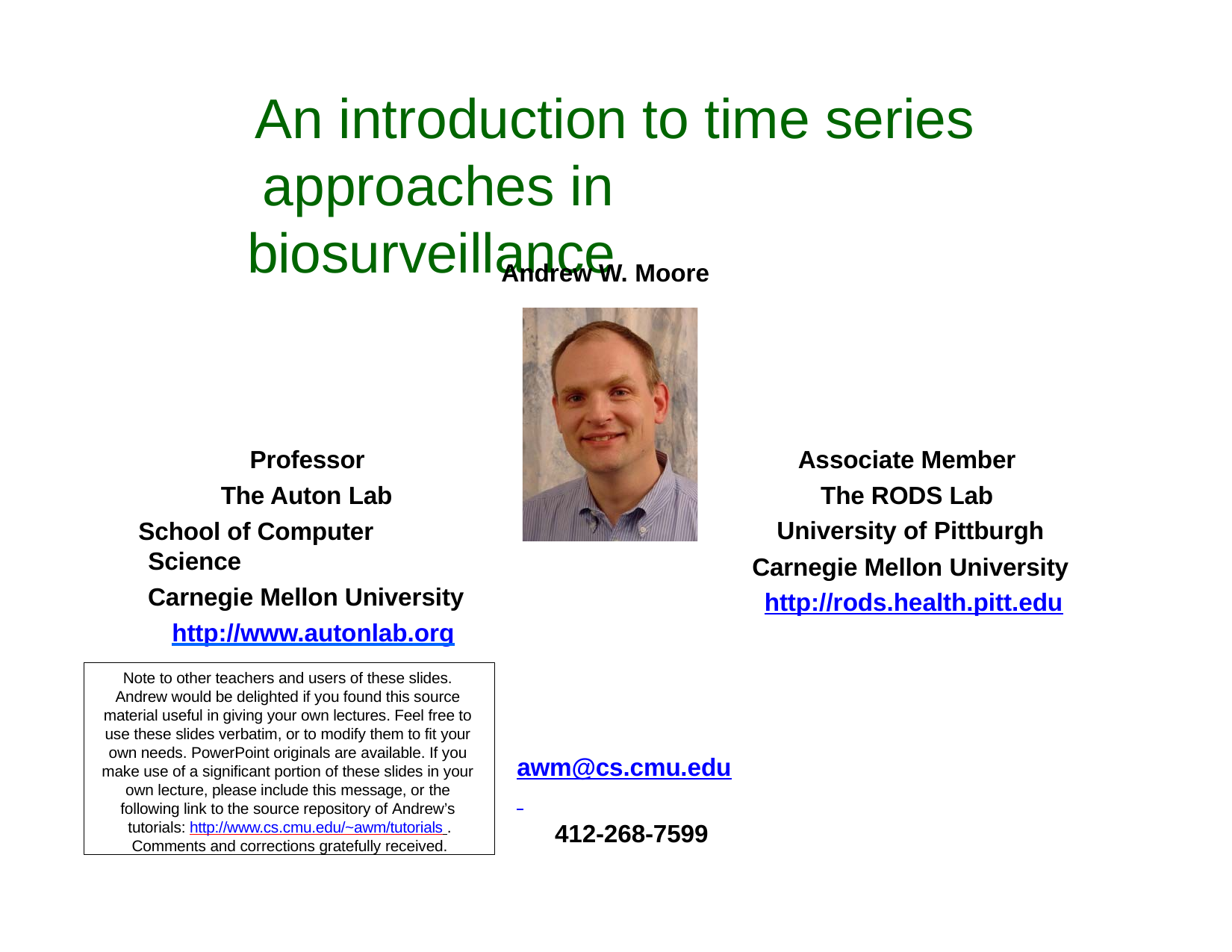

# An introduction to time series  approaches in biosurveillance
Andrew W. Moore

Professor  The Auton Lab
School of Computer Science
Carnegie Mellon University  http://www.autonlab.org
Associate Member  The RODS Lab  University of Pittburgh
Carnegie Mellon University  http://rods.health.pitt.edu
Note to other teachers and users of these slides.  Andrew would be delighted if you found this source  material useful in giving your own lectures. Feel free to  use these slides verbatim, or to modify them to fit your  own needs. PowerPoint originals are available. If you  make use of a significant portion of these slides in your  own lecture, please include this message, or the  following link to the source repository of Andrew’s  tutorials: http://www.cs.cmu.edu/~awm/tutorials .
Comments and corrections gratefully received.
awm@cs.cmu.edu  412-268-7599